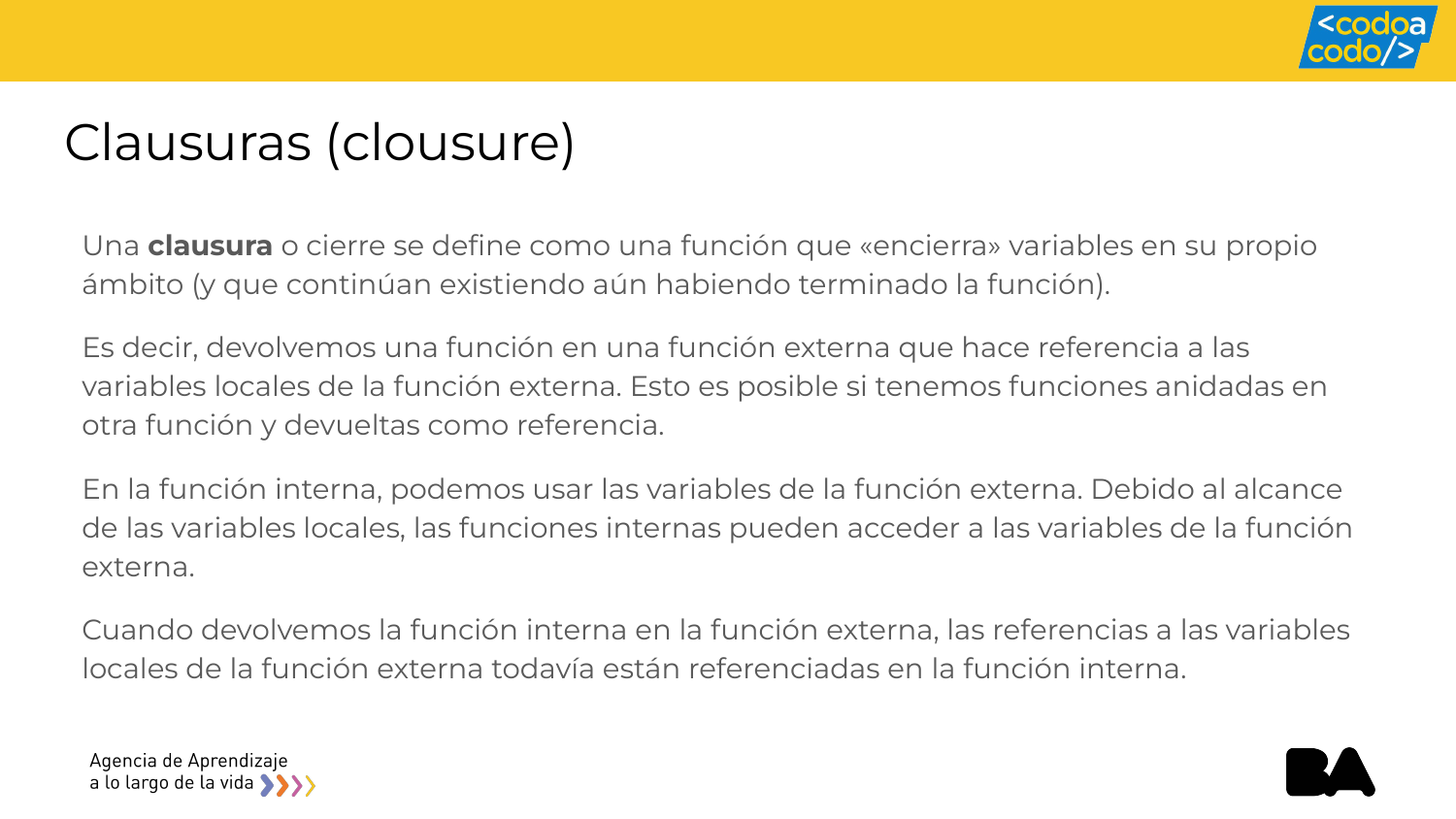

# Clausuras (clousure)
Una clausura o cierre se define como una función que «encierra» variables en su propio ámbito (y que continúan existiendo aún habiendo terminado la función).
Es decir, devolvemos una función en una función externa que hace referencia a las variables locales de la función externa. Esto es posible si tenemos funciones anidadas en otra función y devueltas como referencia.
En la función interna, podemos usar las variables de la función externa. Debido al alcance de las variables locales, las funciones internas pueden acceder a las variables de la función externa.
Cuando devolvemos la función interna en la función externa, las referencias a las variables locales de la función externa todavía están referenciadas en la función interna.